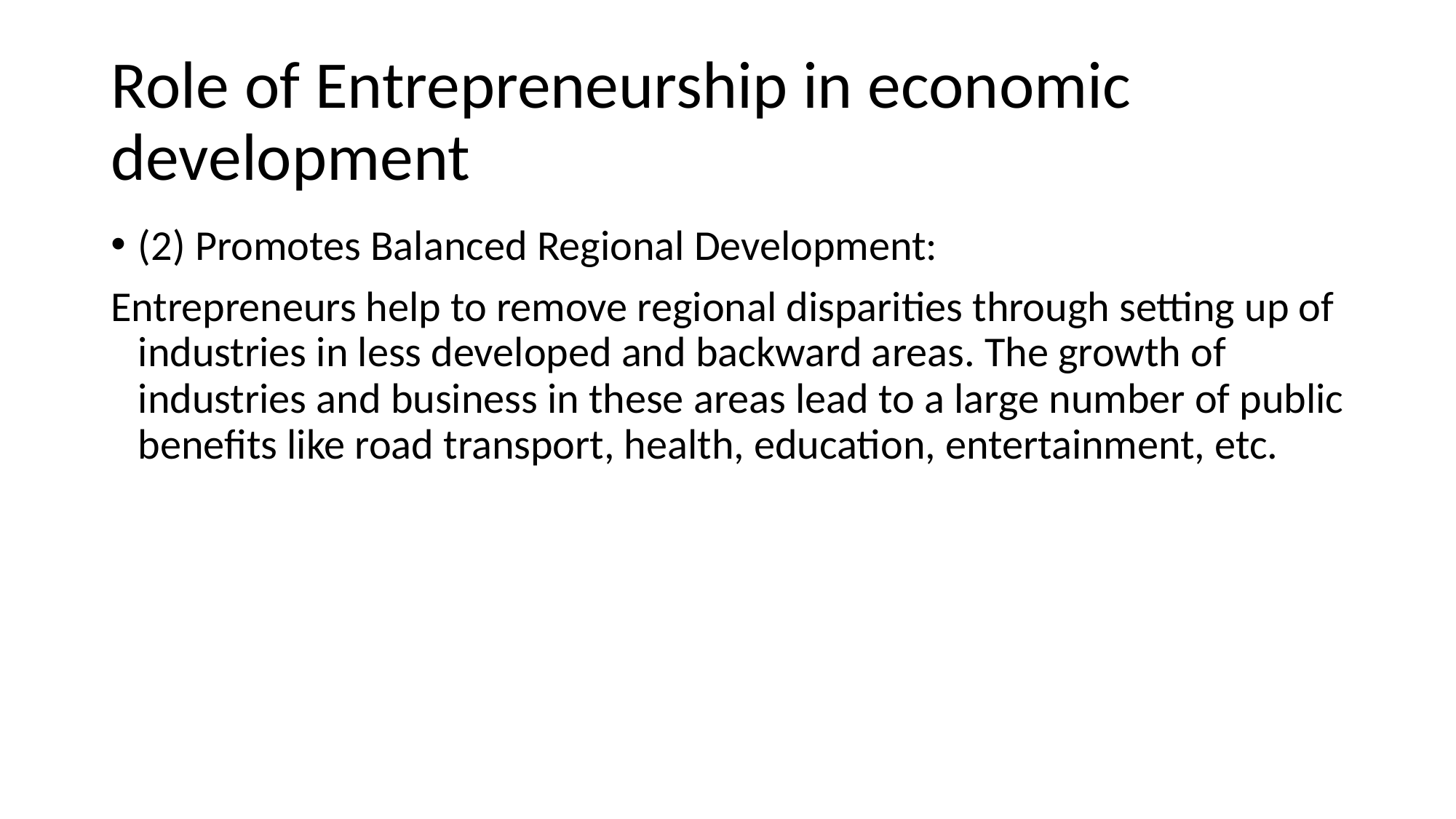

# Role of Entrepreneurship in economic development
(2) Promotes Balanced Regional Development:
Entrepreneurs help to remove regional disparities through setting up of industries in less developed and backward areas. The growth of industries and business in these areas lead to a large number of public benefits like road transport, health, education, entertainment, etc.